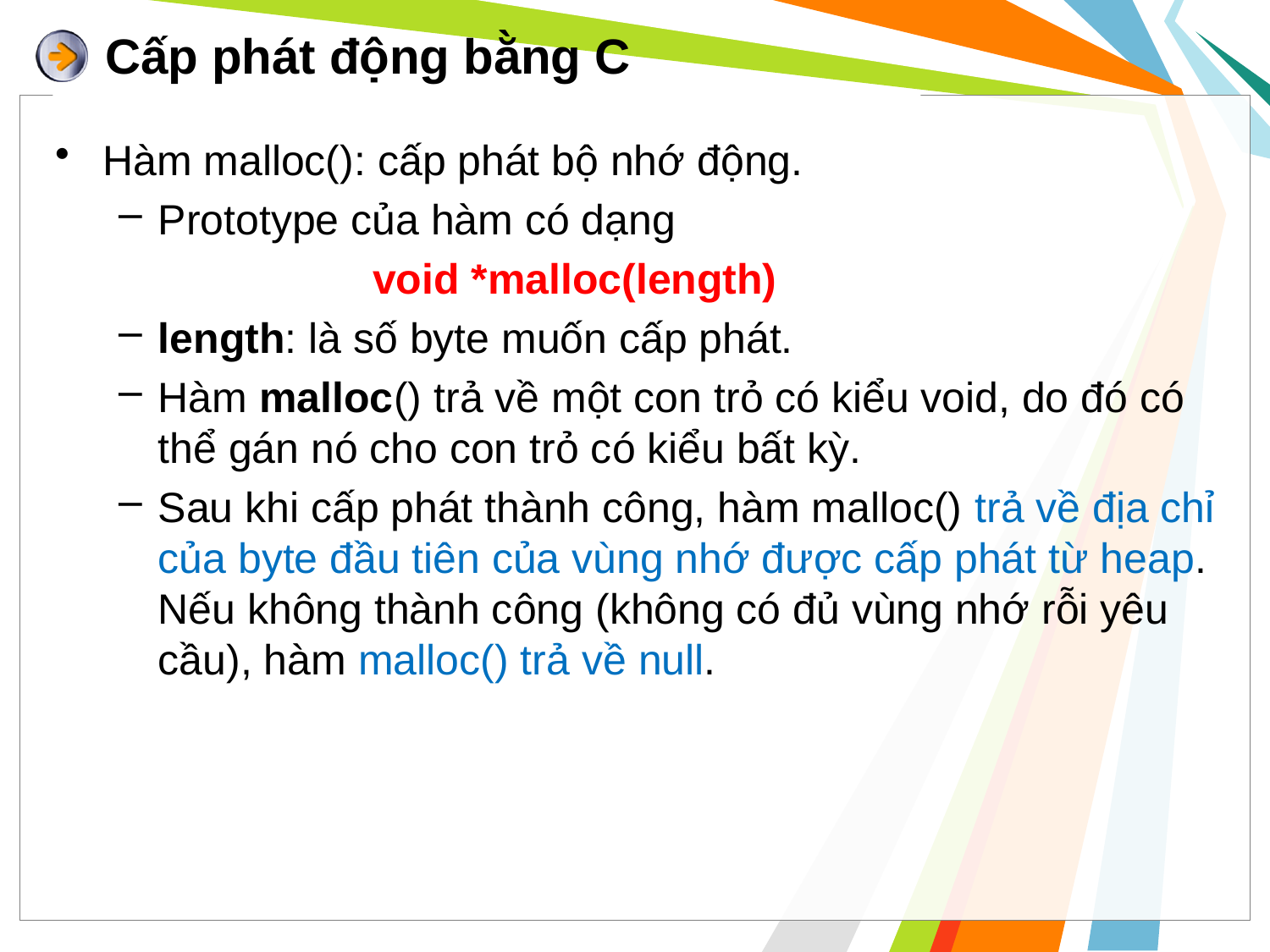

# Cấp phát động bằng C
Hàm malloc(): cấp phát bộ nhớ động.
Prototype của hàm có dạng
		void *malloc(length)
length: là số byte muốn cấp phát.
Hàm malloc() trả về một con trỏ có kiểu void, do đó có thể gán nó cho con trỏ có kiểu bất kỳ.
Sau khi cấp phát thành công, hàm malloc() trả về địa chỉ của byte đầu tiên của vùng nhớ được cấp phát từ heap. Nếu không thành công (không có đủ vùng nhớ rỗi yêu cầu), hàm malloc() trả về null.